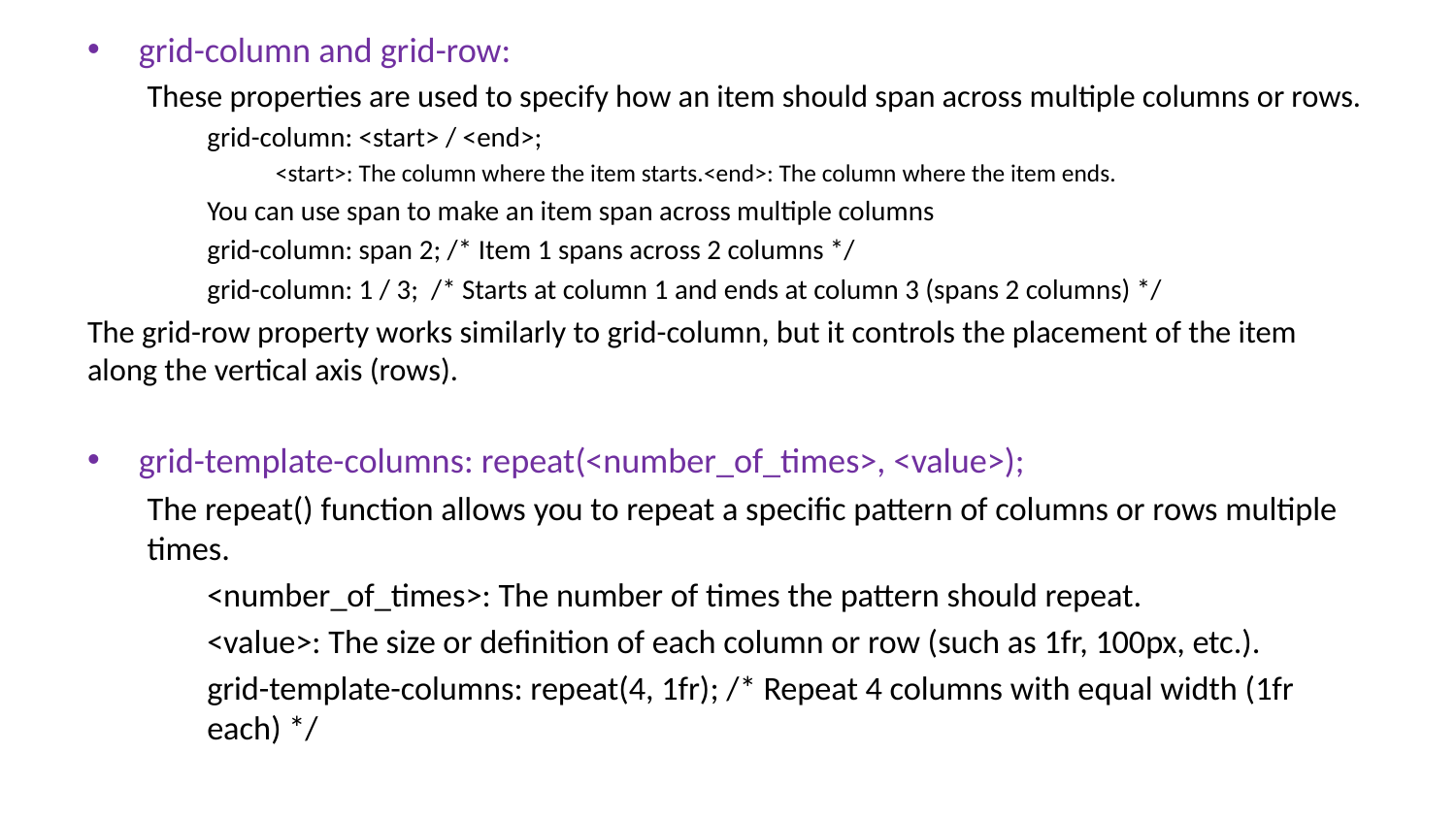

grid-column and grid-row:
These properties are used to specify how an item should span across multiple columns or rows.
grid-column: <start> / <end>;
<start>: The column where the item starts.<end>: The column where the item ends.
You can use span to make an item span across multiple columns
grid-column: span 2; /* Item 1 spans across 2 columns */
grid-column: 1 / 3;  /* Starts at column 1 and ends at column 3 (spans 2 columns) */
The grid-row property works similarly to grid-column, but it controls the placement of the item along the vertical axis (rows).

grid-template-columns: repeat(<number_of_times>, <value>);
The repeat() function allows you to repeat a specific pattern of columns or rows multiple times.
<number_of_times>: The number of times the pattern should repeat.
<value>: The size or definition of each column or row (such as 1fr, 100px, etc.).
grid-template-columns: repeat(4, 1fr); /* Repeat 4 columns with equal width (1fr each) */